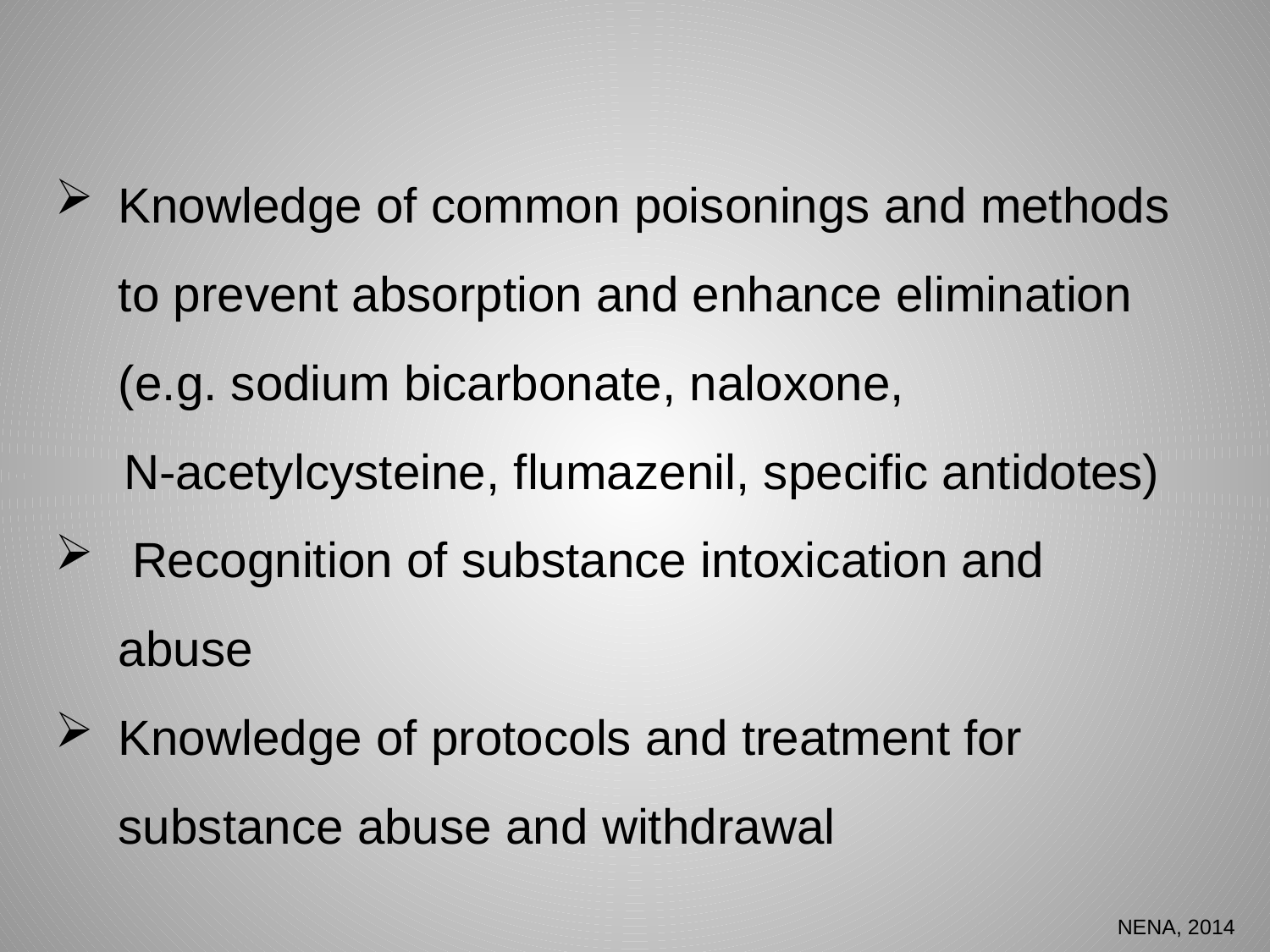

Knowledge of common poisonings and methods to prevent absorption and enhance elimination (e.g. sodium bicarbonate, naloxone,
     N-acetylcysteine, flumazenil, specific antidotes)
 Recognition of substance intoxication and abuse
Knowledge of protocols and treatment for substance abuse and withdrawal

NENA, 2014